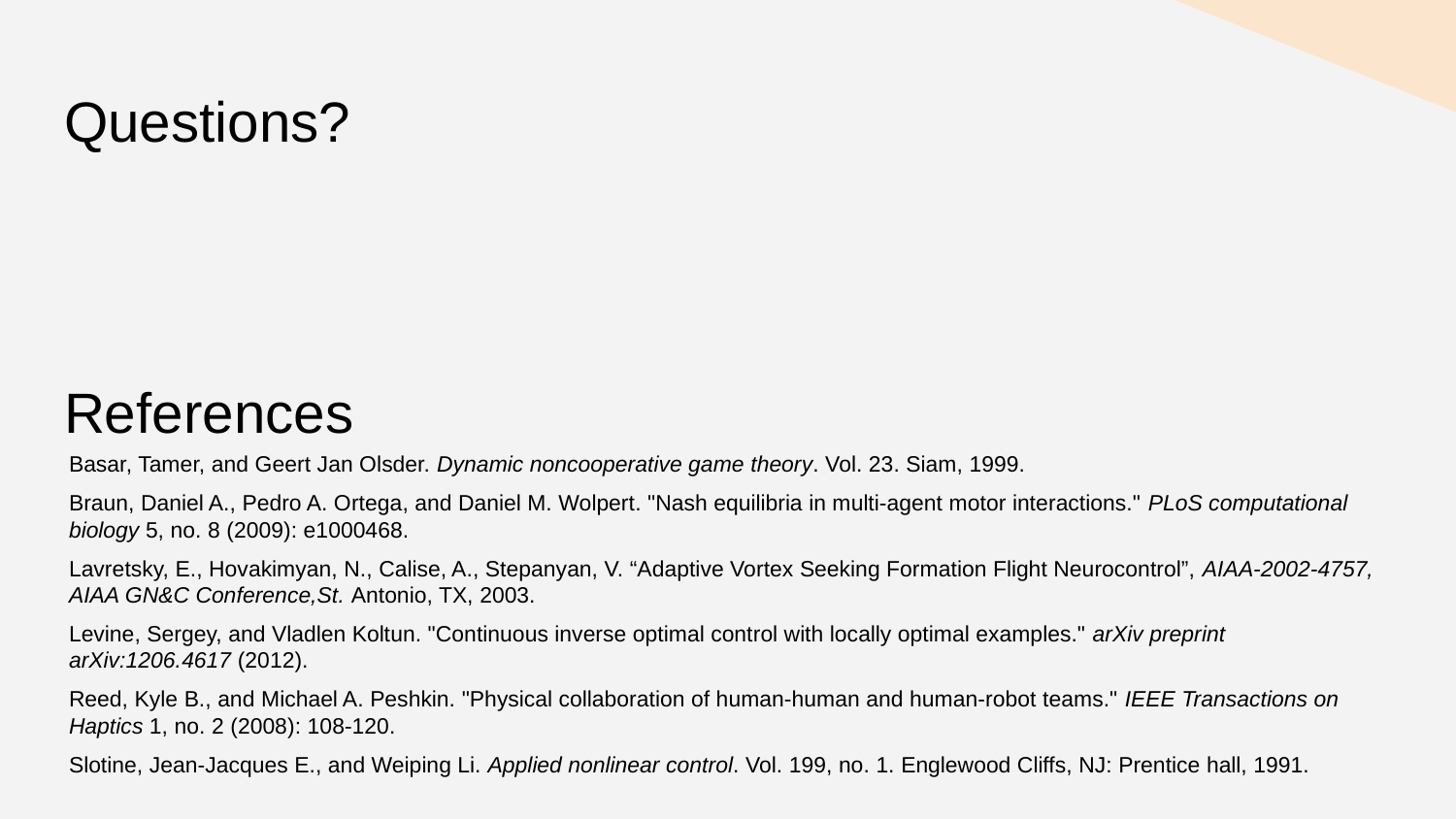

# Questions?
References
Basar, Tamer, and Geert Jan Olsder. Dynamic noncooperative game theory. Vol. 23. Siam, 1999.
Braun, Daniel A., Pedro A. Ortega, and Daniel M. Wolpert. "Nash equilibria in multi-agent motor interactions." PLoS computational biology 5, no. 8 (2009): e1000468.
Lavretsky, E., Hovakimyan, N., Calise, A., Stepanyan, V. “Adaptive Vortex Seeking Formation Flight Neurocontrol”, AIAA-2002-4757, AIAA GN&C Conference,St. Antonio, TX, 2003.
Levine, Sergey, and Vladlen Koltun. "Continuous inverse optimal control with locally optimal examples." arXiv preprint arXiv:1206.4617 (2012).
Reed, Kyle B., and Michael A. Peshkin. "Physical collaboration of human-human and human-robot teams." IEEE Transactions on Haptics 1, no. 2 (2008): 108-120.
Slotine, Jean-Jacques E., and Weiping Li. Applied nonlinear control. Vol. 199, no. 1. Englewood Cliffs, NJ: Prentice hall, 1991.